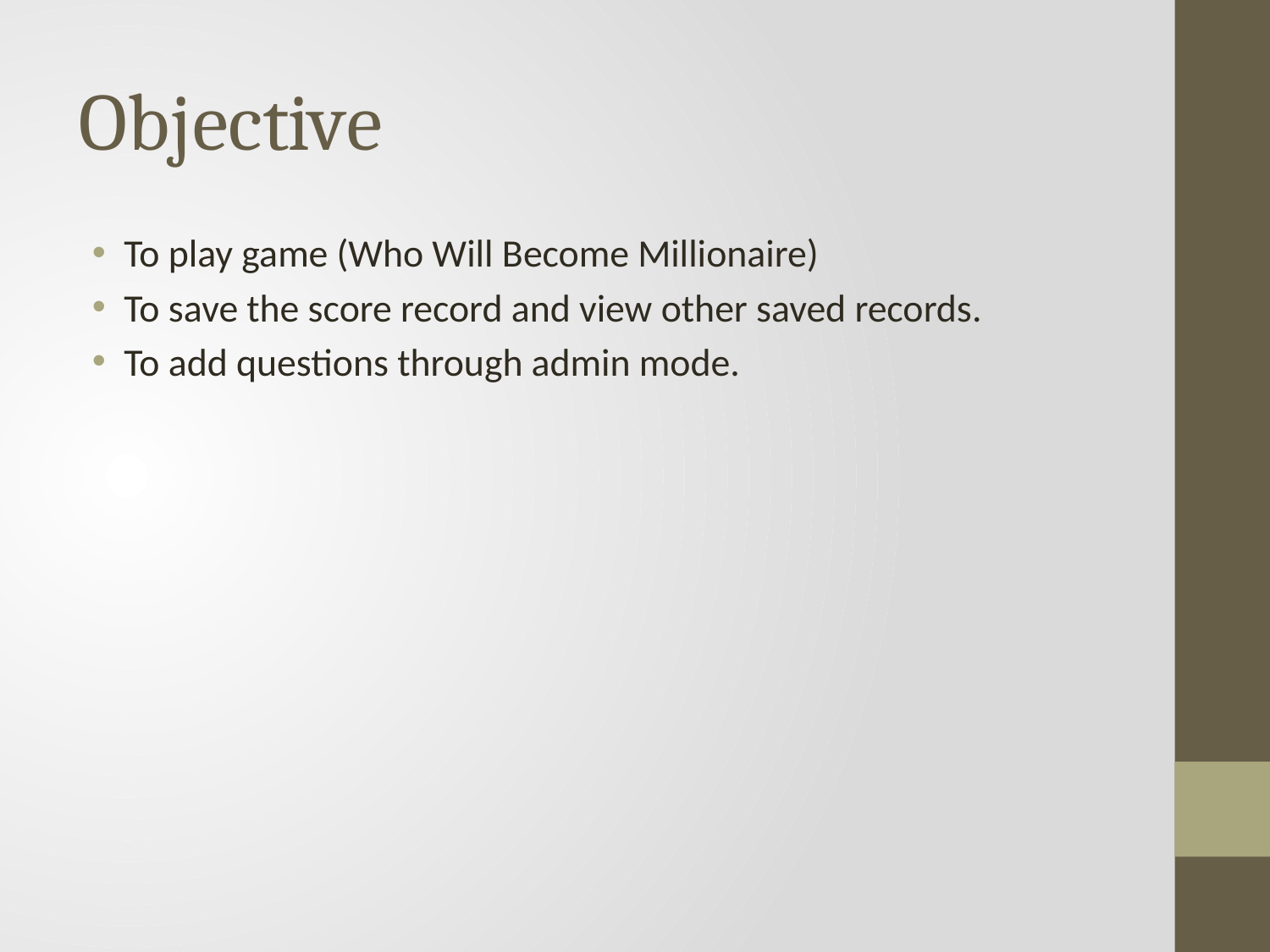

# Objective
To play game (Who Will Become Millionaire)
To save the score record and view other saved records.
To add questions through admin mode.